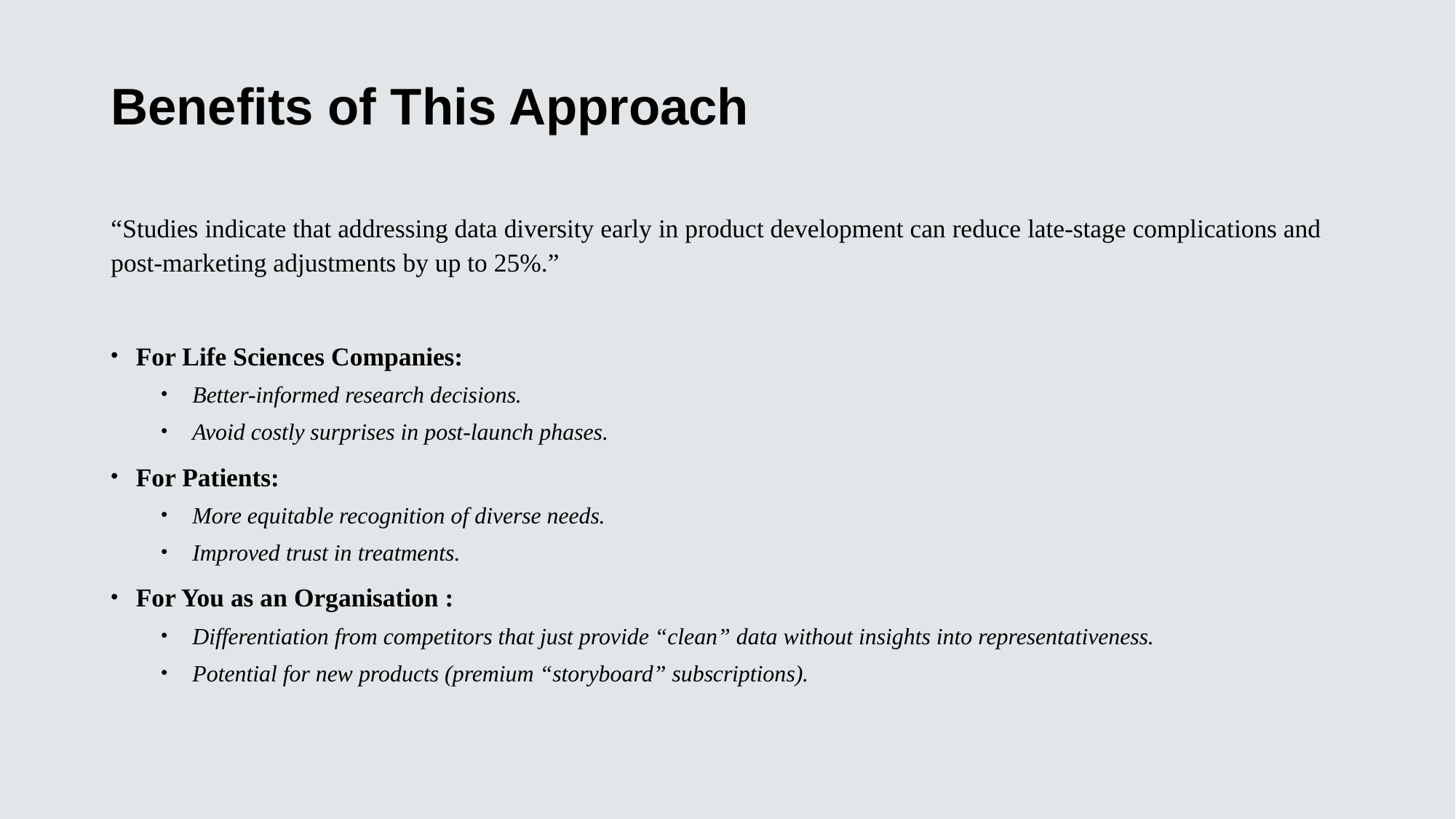

# Benefits of This Approach
“Studies indicate that addressing data diversity early in product development can reduce late-stage complications and post-marketing adjustments by up to 25%.”

For Life Sciences Companies:
Better-informed research decisions.
Avoid costly surprises in post-launch phases.
For Patients:
More equitable recognition of diverse needs.
Improved trust in treatments.
For You as an Organisation :
Differentiation from competitors that just provide “clean” data without insights into representativeness.
Potential for new products (premium “storyboard” subscriptions).